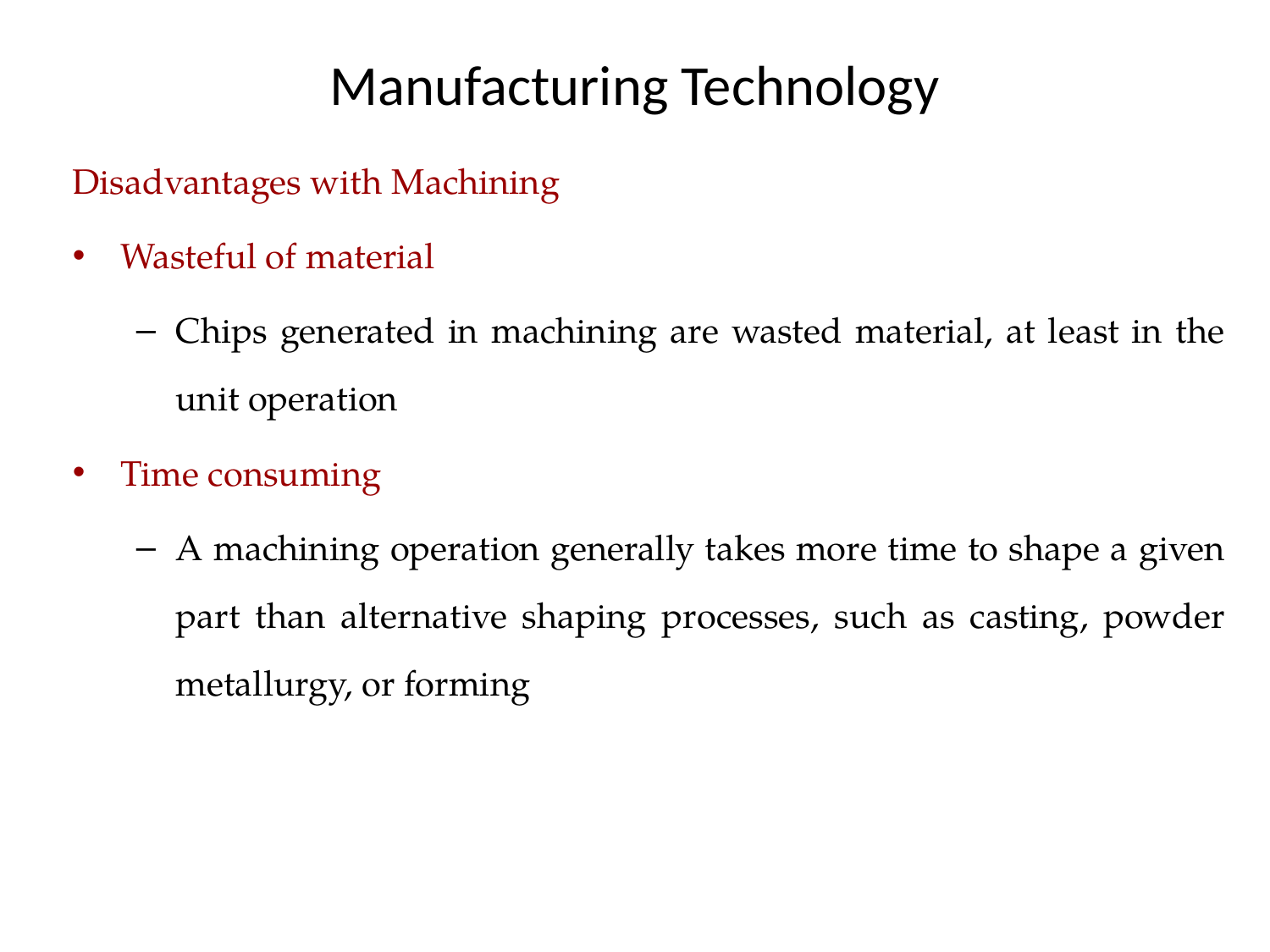

# Manufacturing Technology
Disadvantages with Machining
Wasteful of material
Chips generated in machining are wasted material, at least in the unit operation
Time consuming
A machining operation generally takes more time to shape a given part than alternative shaping processes, such as casting, powder metallurgy, or forming